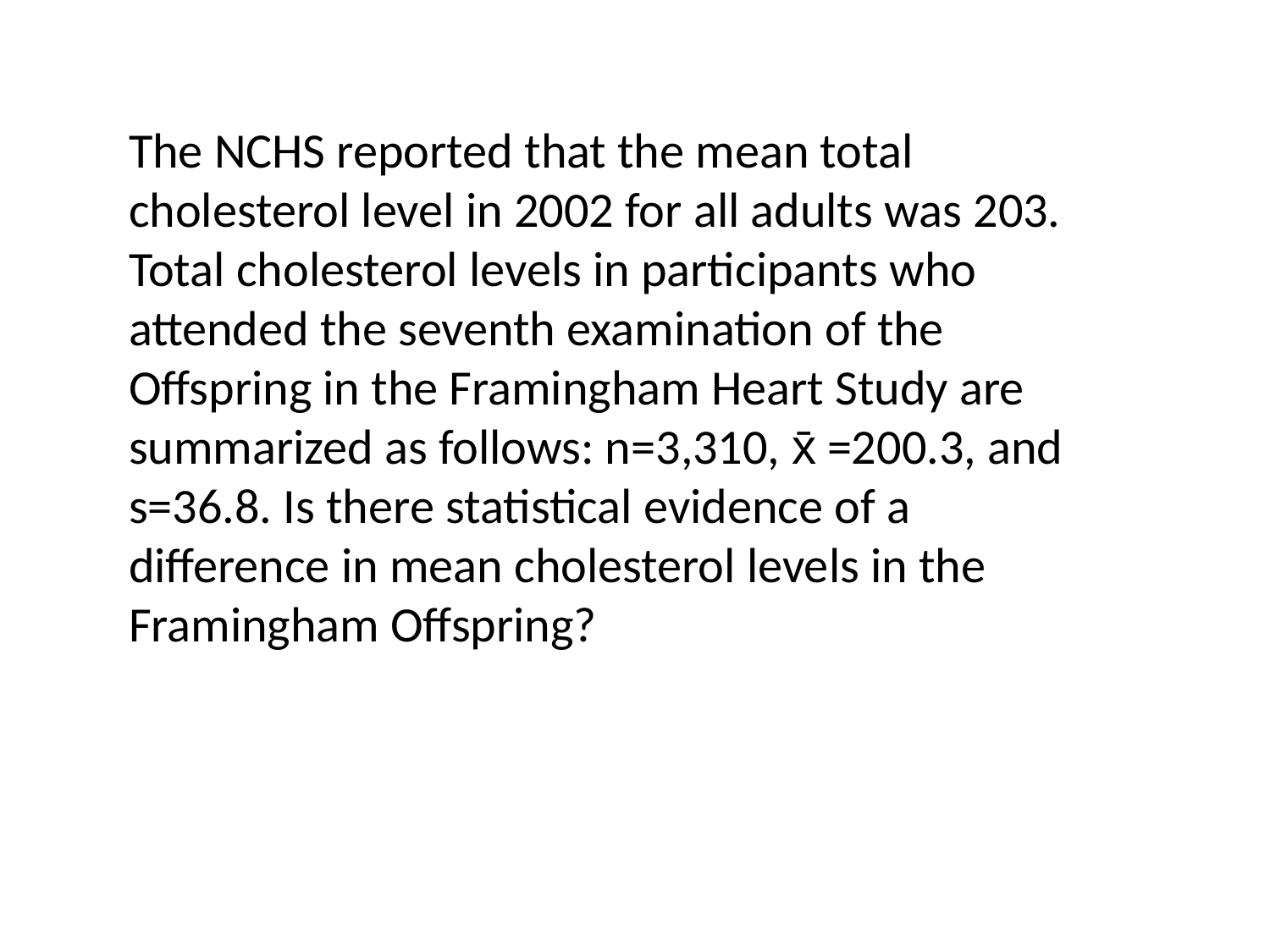

The NCHS reported that the mean total cholesterol level in 2002 for all adults was 203. Total cholesterol levels in participants who attended the seventh examination of the Offspring in the Framingham Heart Study are summarized as follows: n=3,310, x̄ =200.3, and s=36.8. Is there statistical evidence of a difference in mean cholesterol levels in the Framingham Offspring?